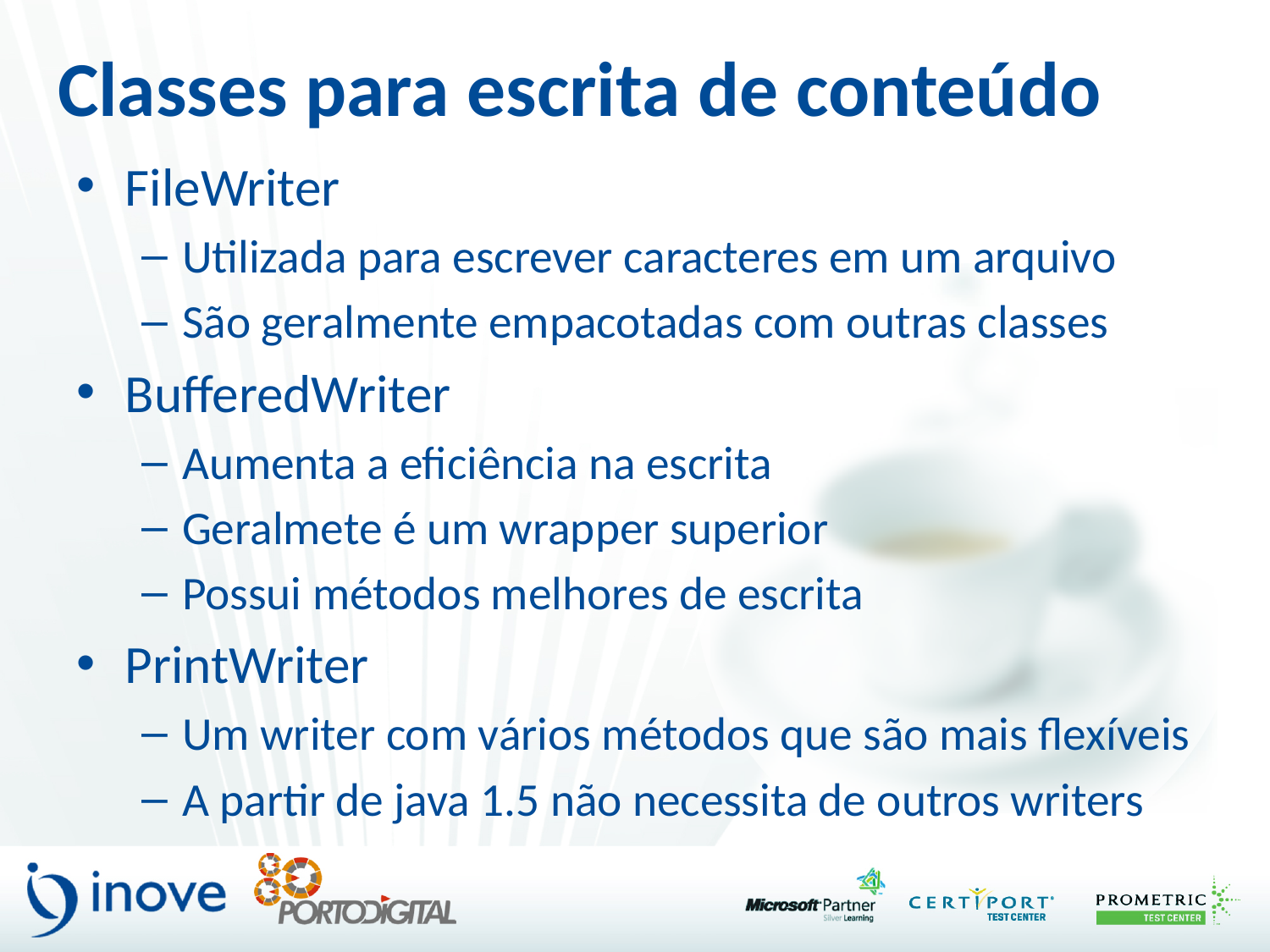

# Classes para escrita de conteúdo
FileWriter
Utilizada para escrever caracteres em um arquivo
São geralmente empacotadas com outras classes
BufferedWriter
Aumenta a eficiência na escrita
Geralmete é um wrapper superior
Possui métodos melhores de escrita
PrintWriter
Um writer com vários métodos que são mais flexíveis
A partir de java 1.5 não necessita de outros writers